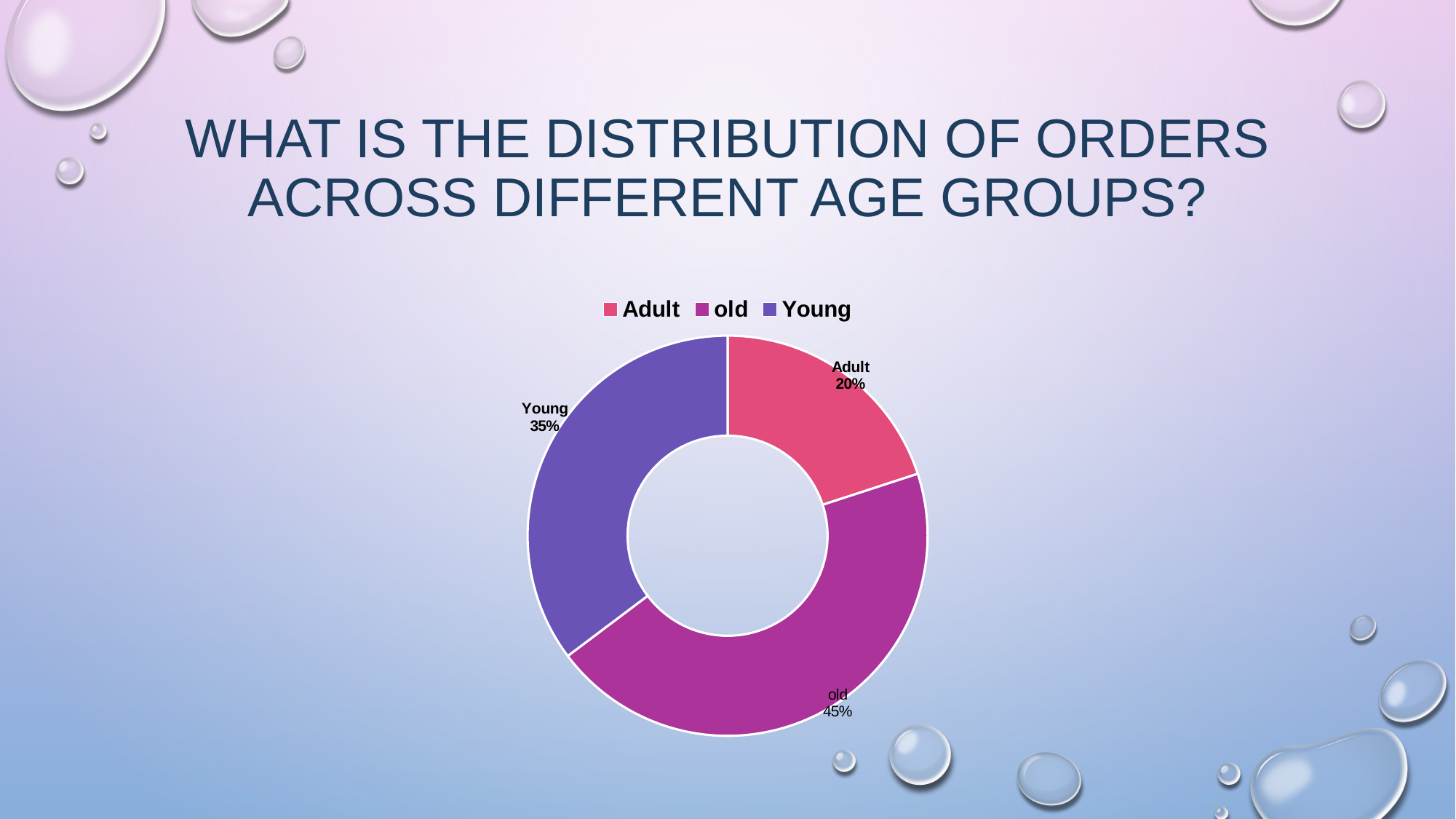

# What is the distribution of orders across different age groups?

### Chart

| Category | Total |
|---|---|
| Adult | 6206.0 |
| old | 13894.0 |
| Young | 10947.0 |